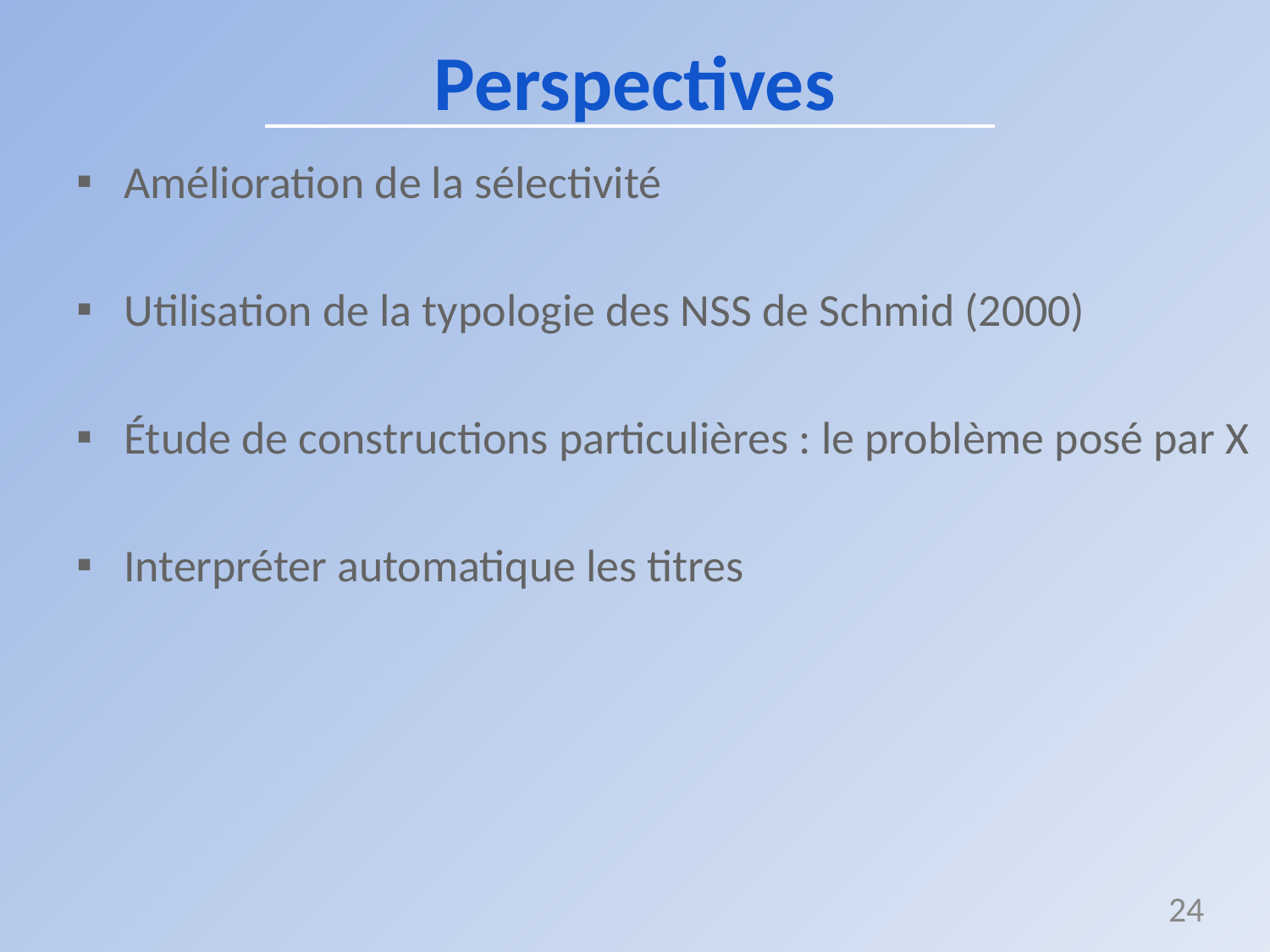

# Perspectives

Amélioration de la sélectivité

Utilisation de la typologie des NSS de Schmid (2000)

Étude de constructions particulières : le problème posé par X

Interpréter automatique les titres

24